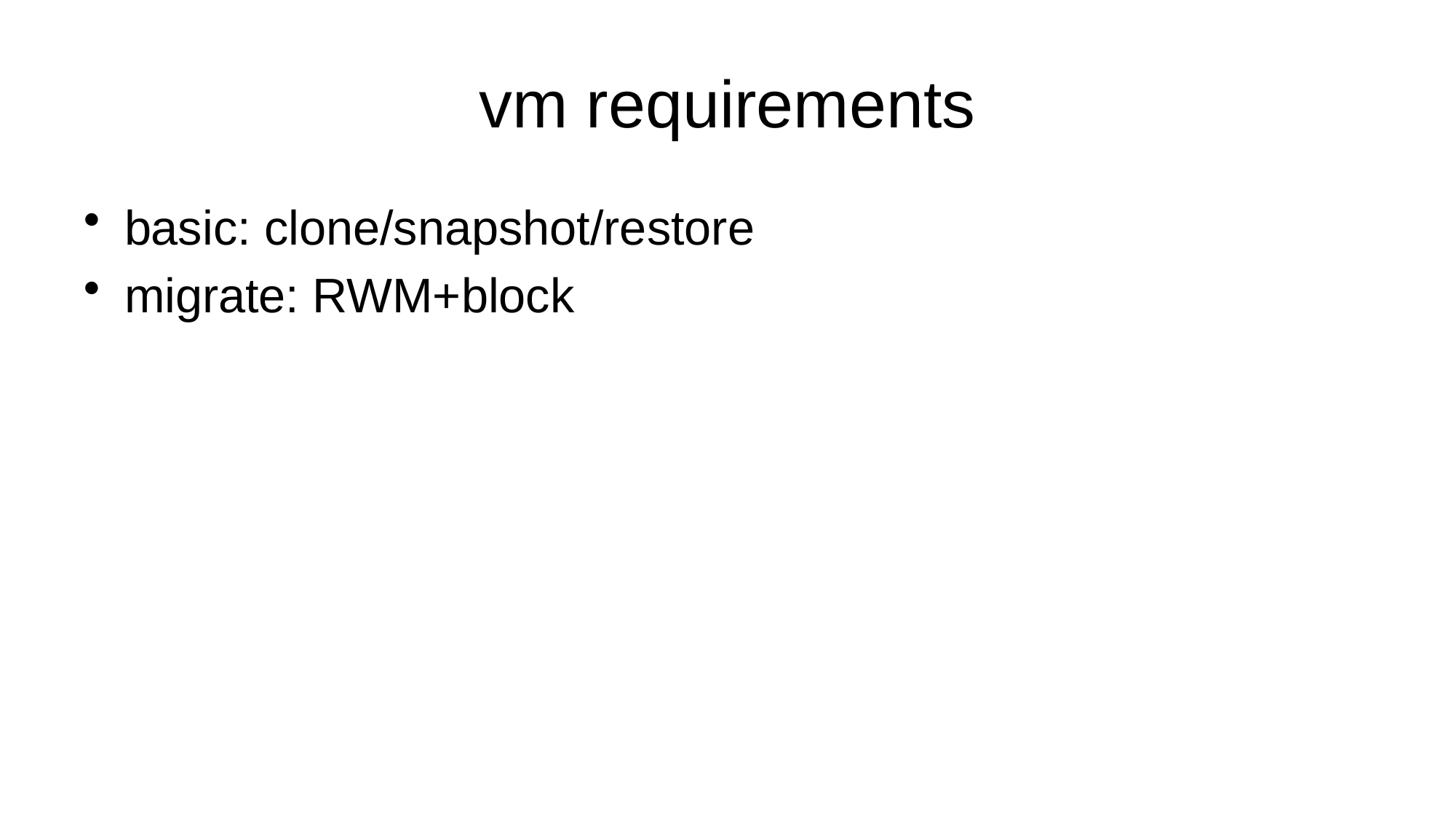

# vm requirements
basic: clone/snapshot/restore
migrate: RWM+block